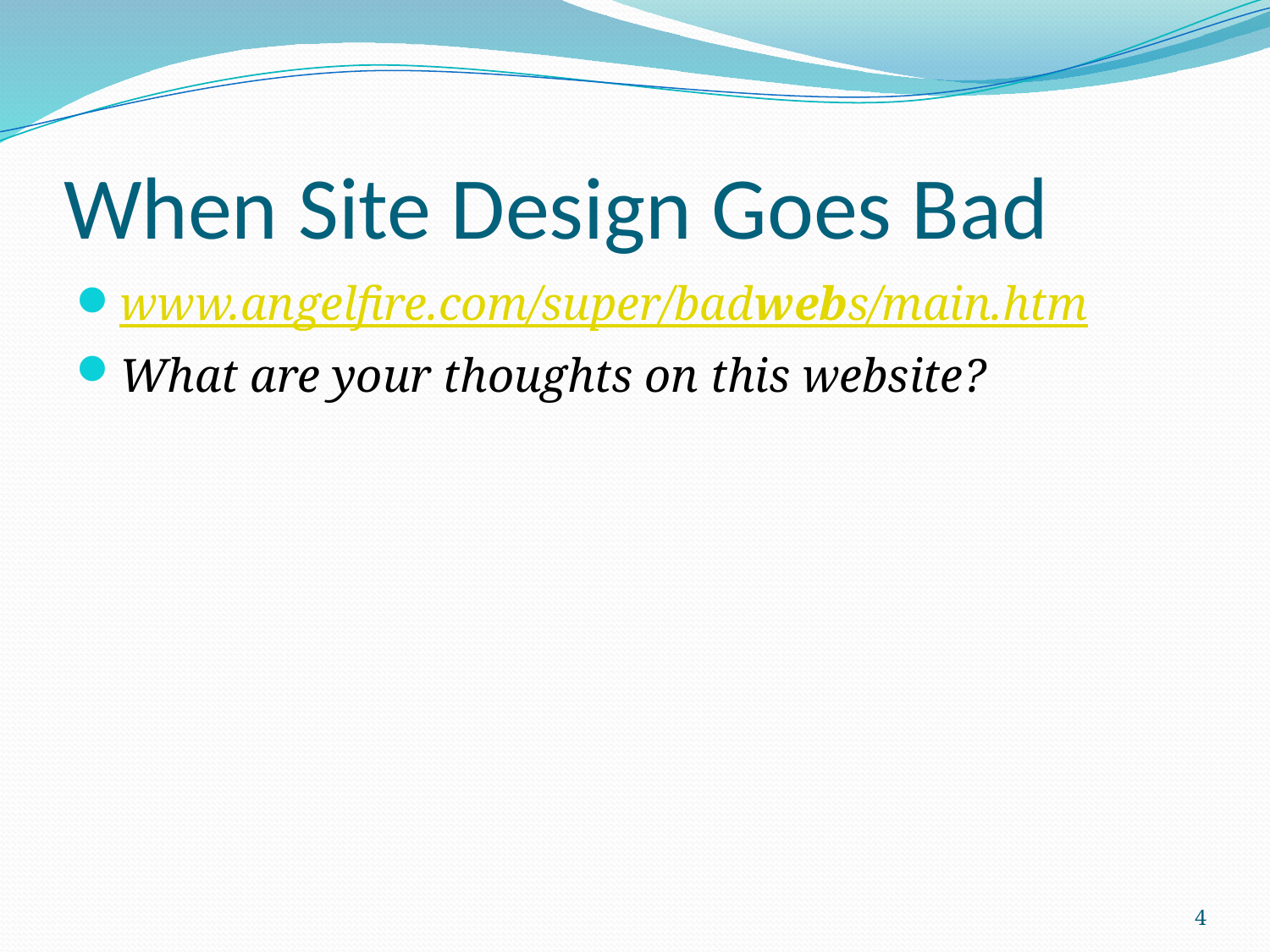

# When Site Design Goes Bad
www.angelfire.com/super/badwebs/main.htm
What are your thoughts on this website?

4